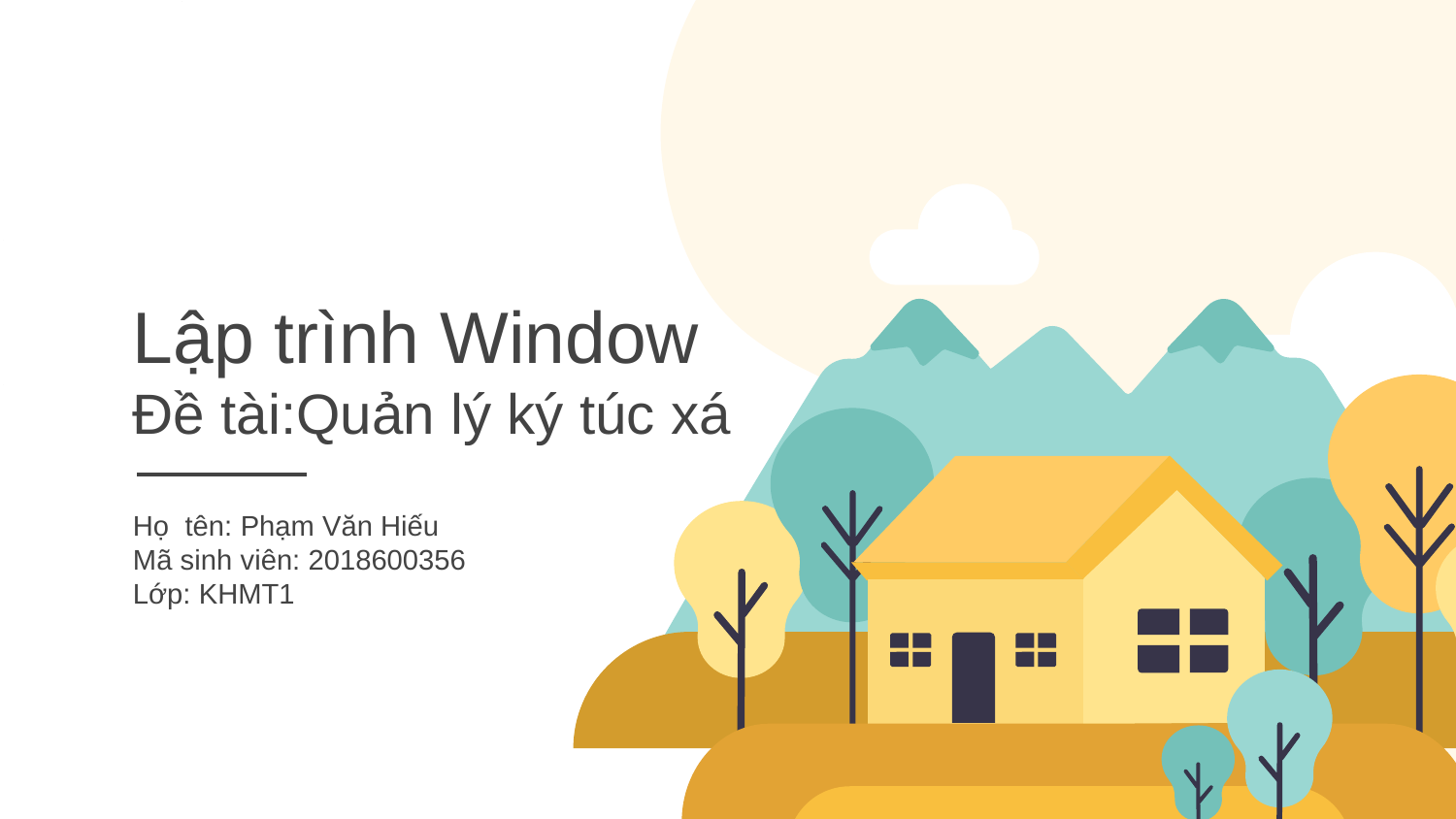

# Lập trình Window
Đề tài:Quản lý ký túc xá

Họ  tên: Phạm Văn Hiếu
Mã sinh viên: 2018600356
Lớp: KHMT1